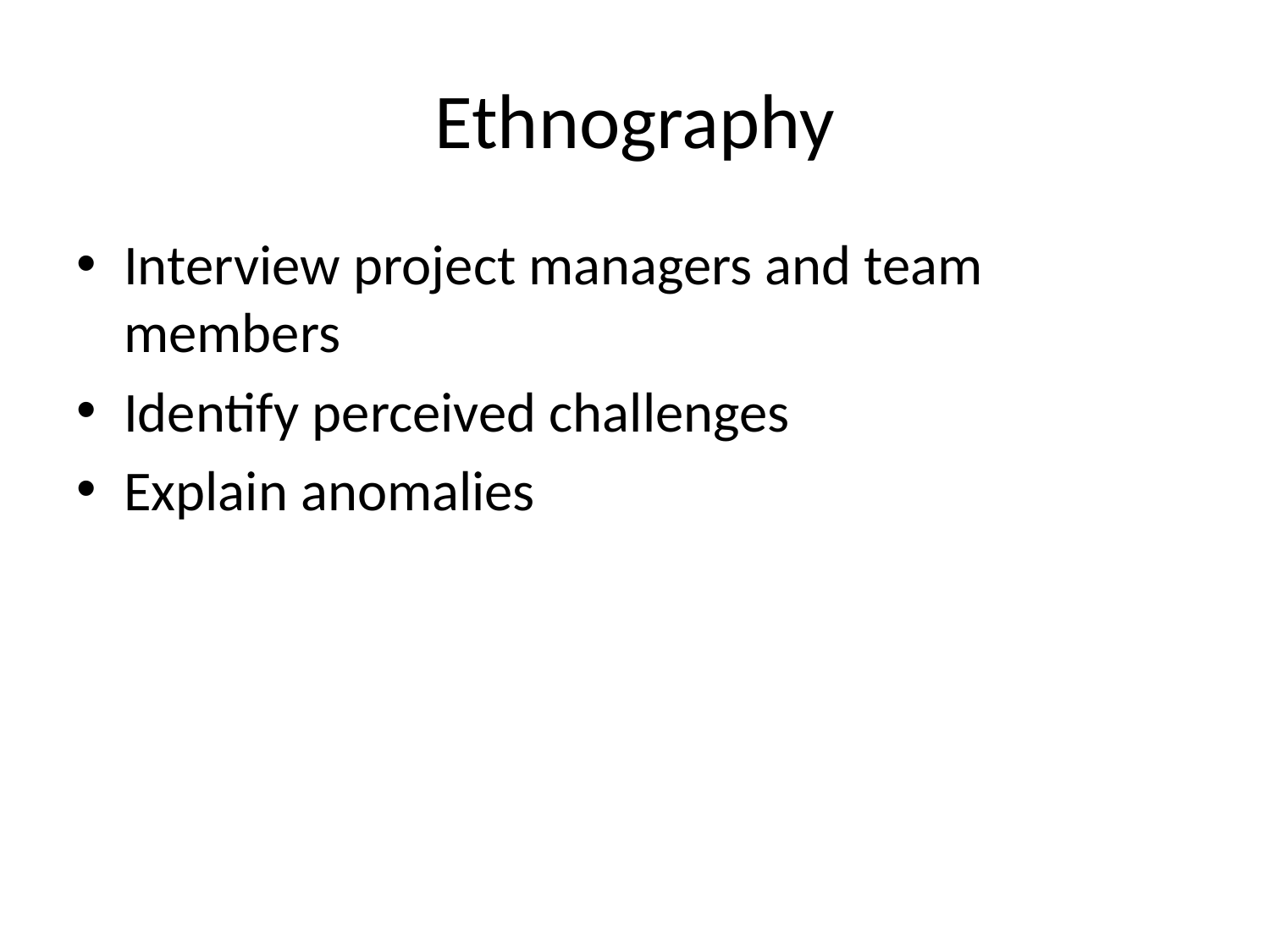

# Ethnography
Interview project managers and team members
Identify perceived challenges
Explain anomalies